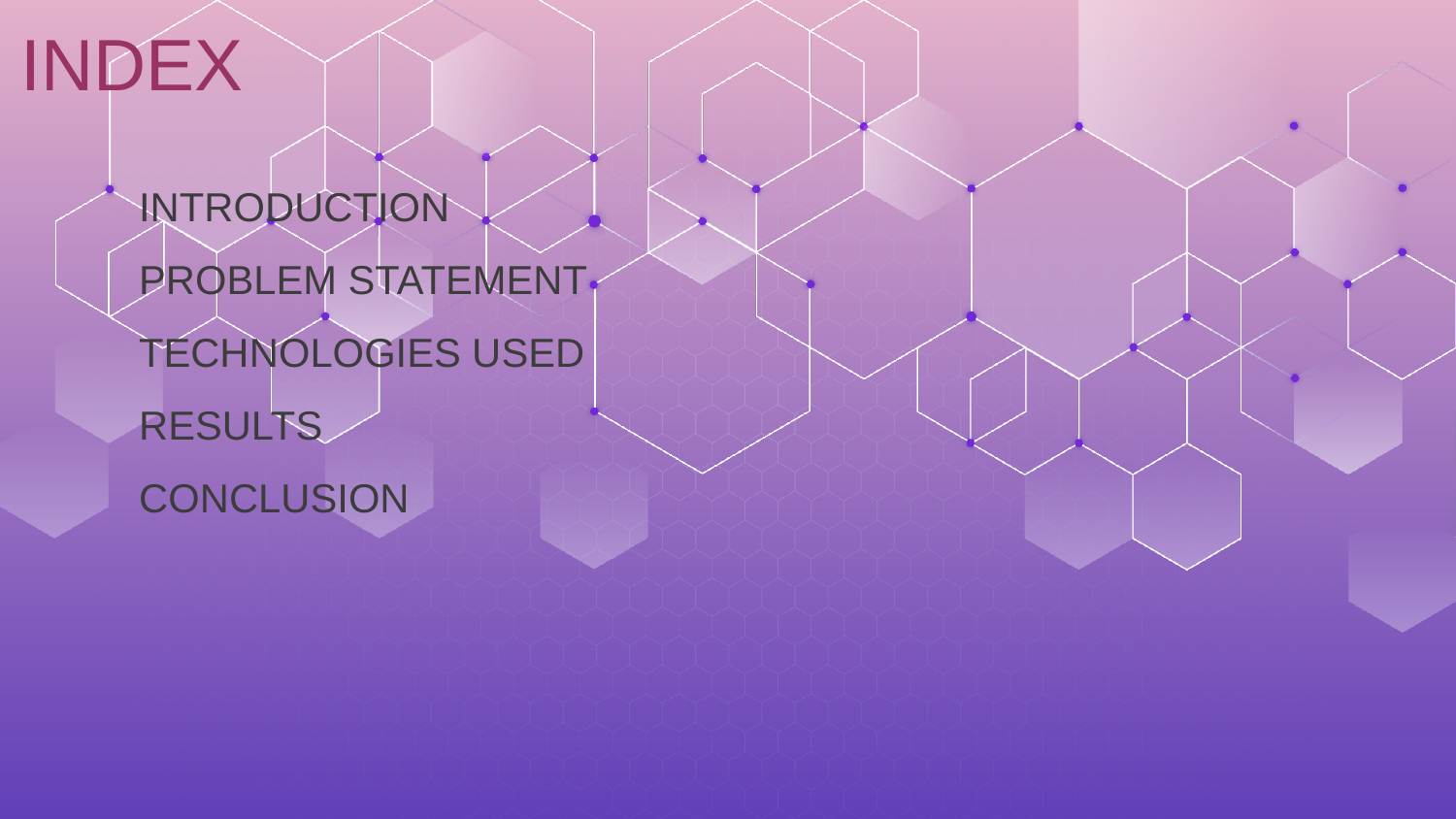

# INDEX
   INTRODUCTION
   PROBLEM STATEMENT
   TECHNOLOGIES USED
   RESULTS
   CONCLUSION